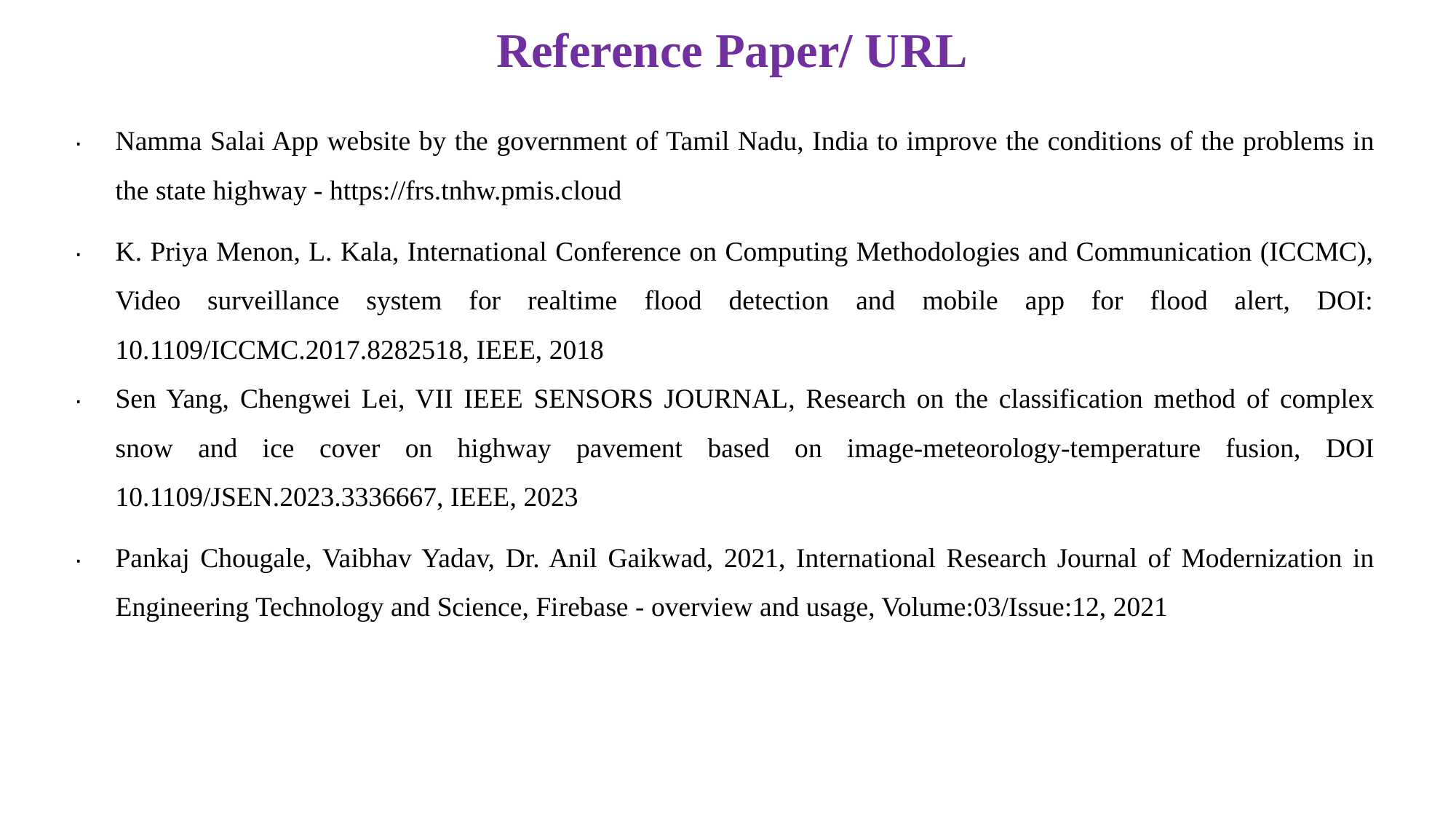

# Reference Paper/ URL
Namma Salai App website by the government of Tamil Nadu, India to improve the conditions of the problems in the state highway - https://frs.tnhw.pmis.cloud
K. Priya Menon, L. Kala, International Conference on Computing Methodologies and Communication (ICCMC), Video surveillance system for realtime flood detection and mobile app for flood alert, DOI: 10.1109/ICCMC.2017.8282518, IEEE, 2018
Sen Yang, Chengwei Lei, VII IEEE SENSORS JOURNAL, Research on the classification method of complex snow and ice cover on highway pavement based on image-meteorology-temperature fusion, DOI 10.1109/JSEN.2023.3336667, IEEE, 2023
Pankaj Chougale, Vaibhav Yadav, Dr. Anil Gaikwad, 2021, International Research Journal of Modernization in Engineering Technology and Science, Firebase - overview and usage, Volume:03/Issue:12, 2021